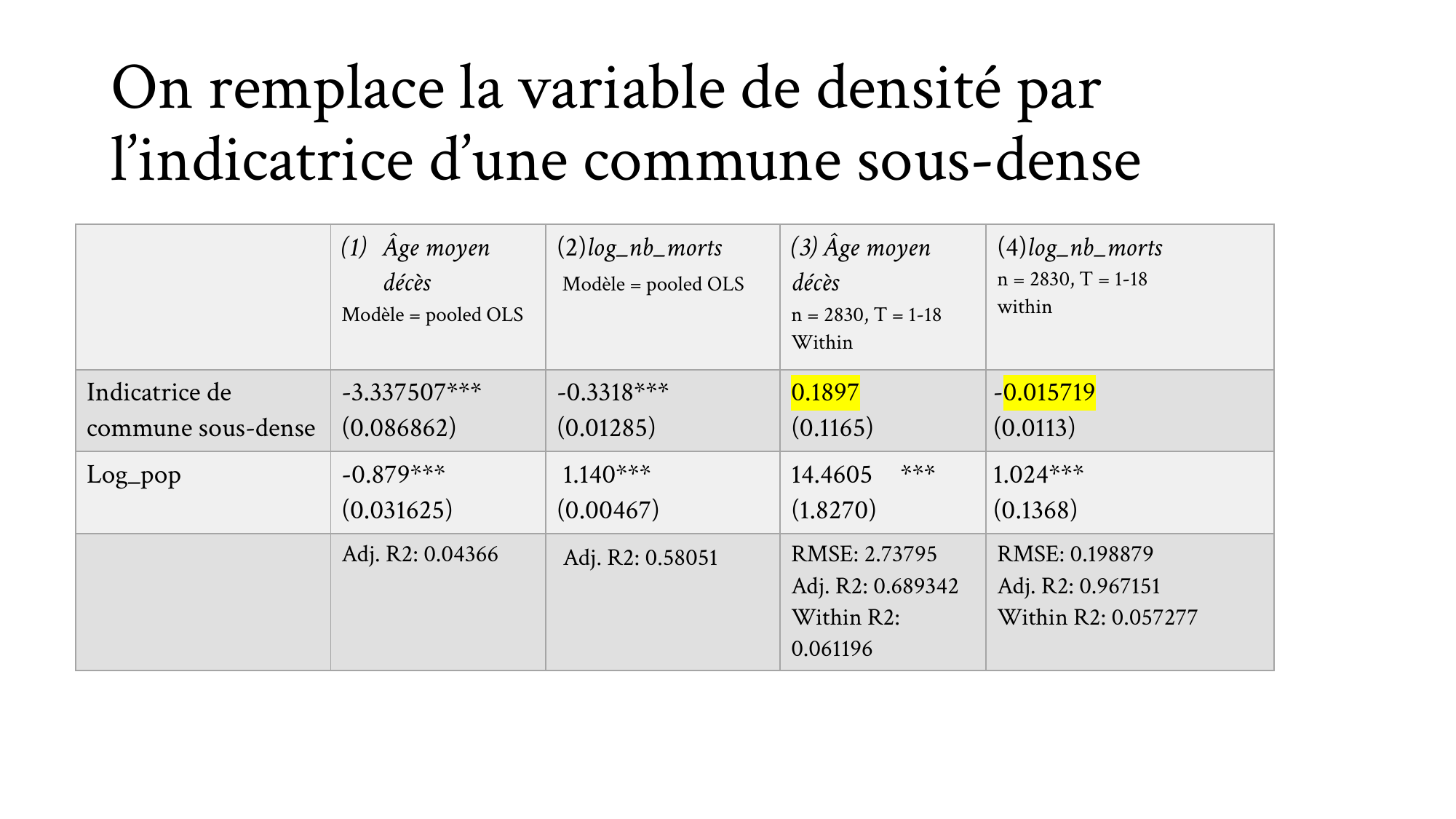

# On remplace la variable de densité par l’indicatrice d’une commune sous-dense
|  | Âge moyen décès Modèle = pooled OLS | (2)log\_nb\_morts Modèle = pooled OLS | (3) Âge moyen décès n = 2830, T = 1-18 Within | (4)log\_nb\_morts n = 2830, T = 1-18 within |
| --- | --- | --- | --- | --- |
| Indicatrice de commune sous-dense | -3.337507\*\*\* (0.086862) | -0.3318\*\*\* (0.01285) | 0.1897 (0.1165) | -0.015719 (0.0113) |
| Log\_pop | -0.879\*\*\* (0.031625) | 1.140\*\*\* (0.00467) | 14.4605 \*\*\* (1.8270) | 1.024\*\*\* (0.1368) |
|  | Adj. R2: 0.04366 | Adj. R2: 0.58051 | RMSE: 2.73795 Adj. R2: 0.689342 Within R2: 0.061196 | RMSE: 0.198879 Adj. R2: 0.967151 Within R2: 0.057277 |